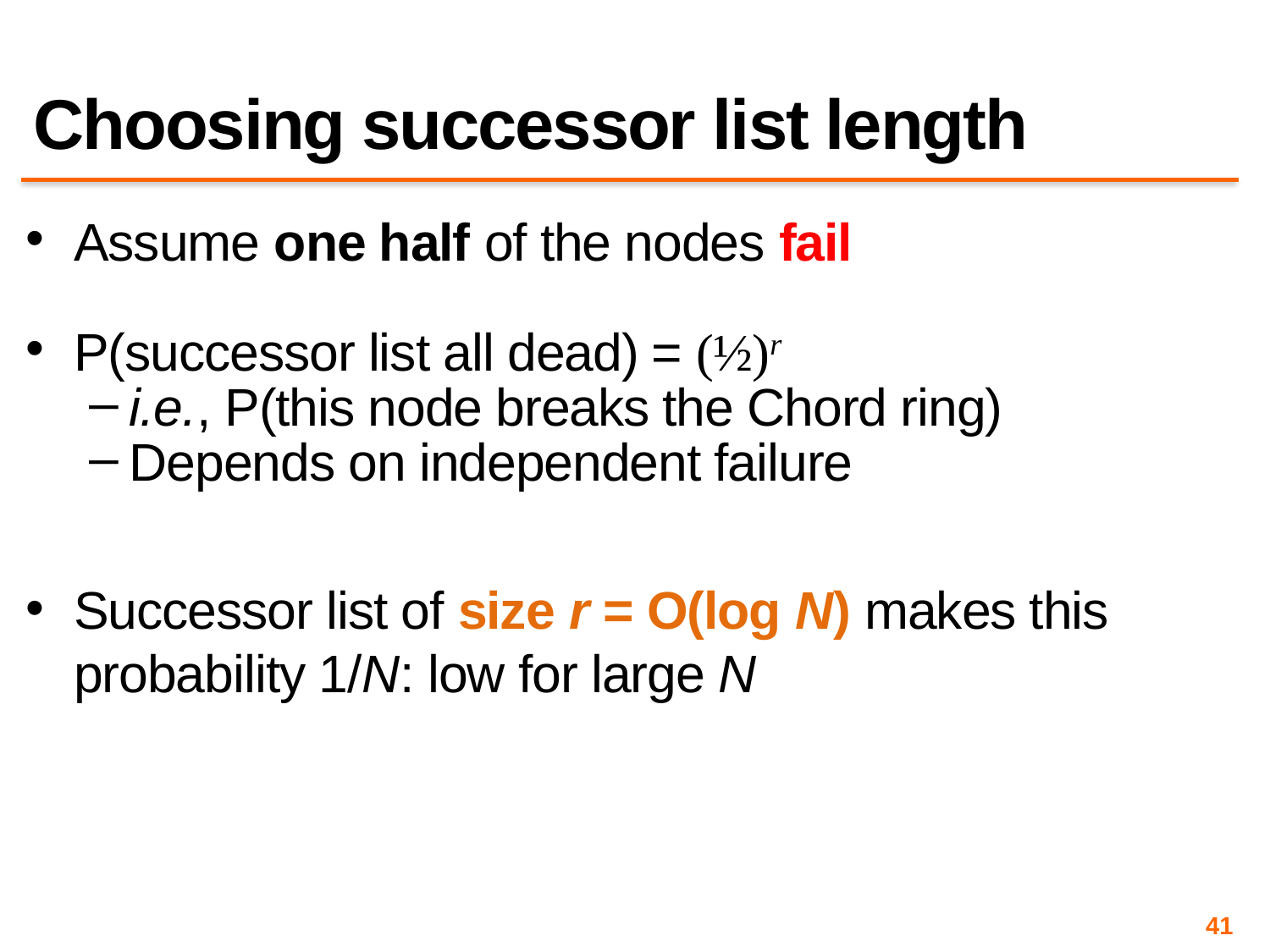

# Choosing successor list length
Assume one half of the nodes fail

P(successor list all dead) = (½)r
i.e., P(this node breaks the Chord ring)
Depends on independent failure

Successor list of size r = O(log N) makes this probability 1/N: low for large N
41